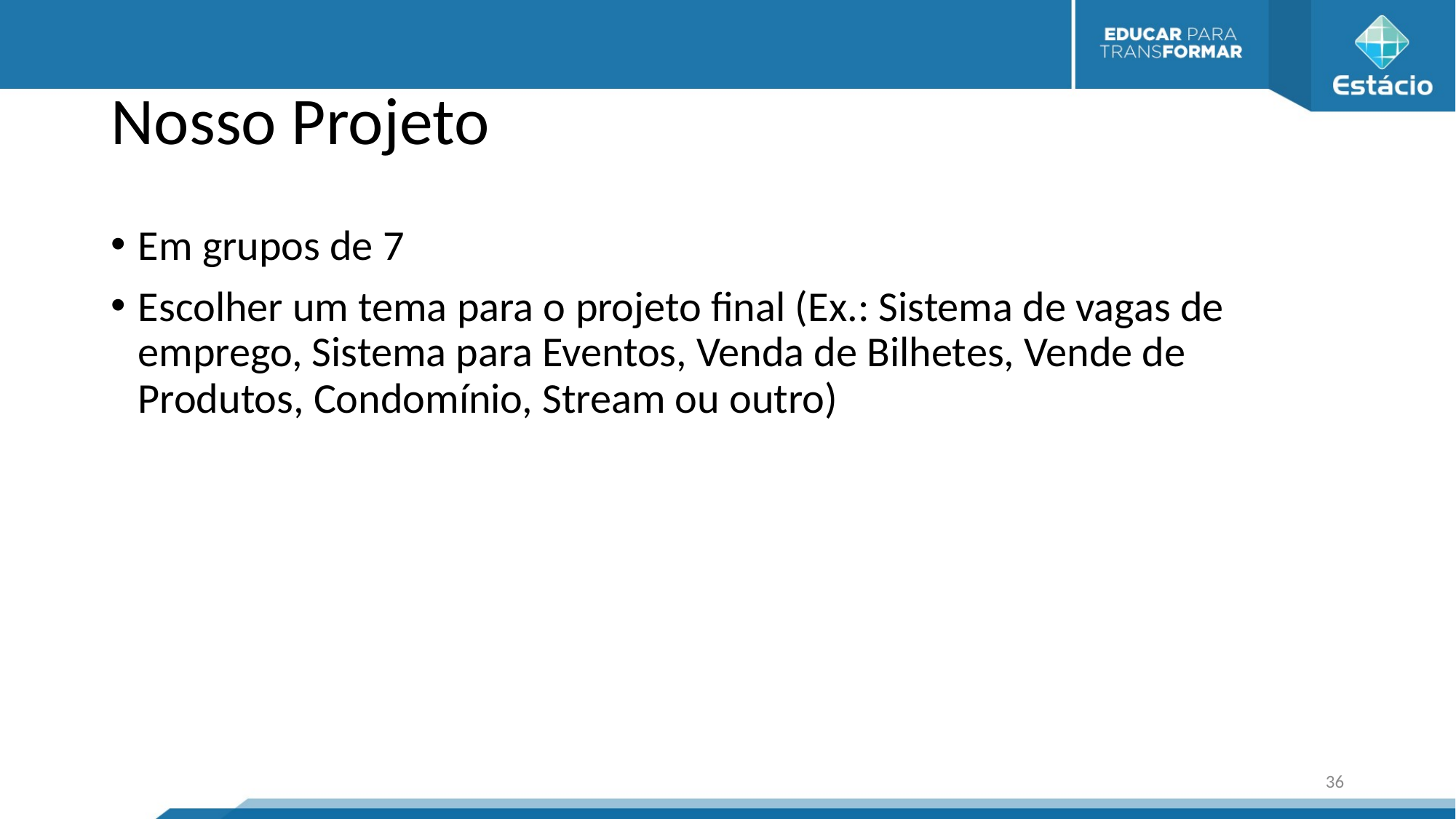

# Nosso Projeto
Em grupos de 7
Escolher um tema para o projeto final (Ex.: Sistema de vagas de emprego, Sistema para Eventos, Venda de Bilhetes, Vende de Produtos, Condomínio, Stream ou outro)

36